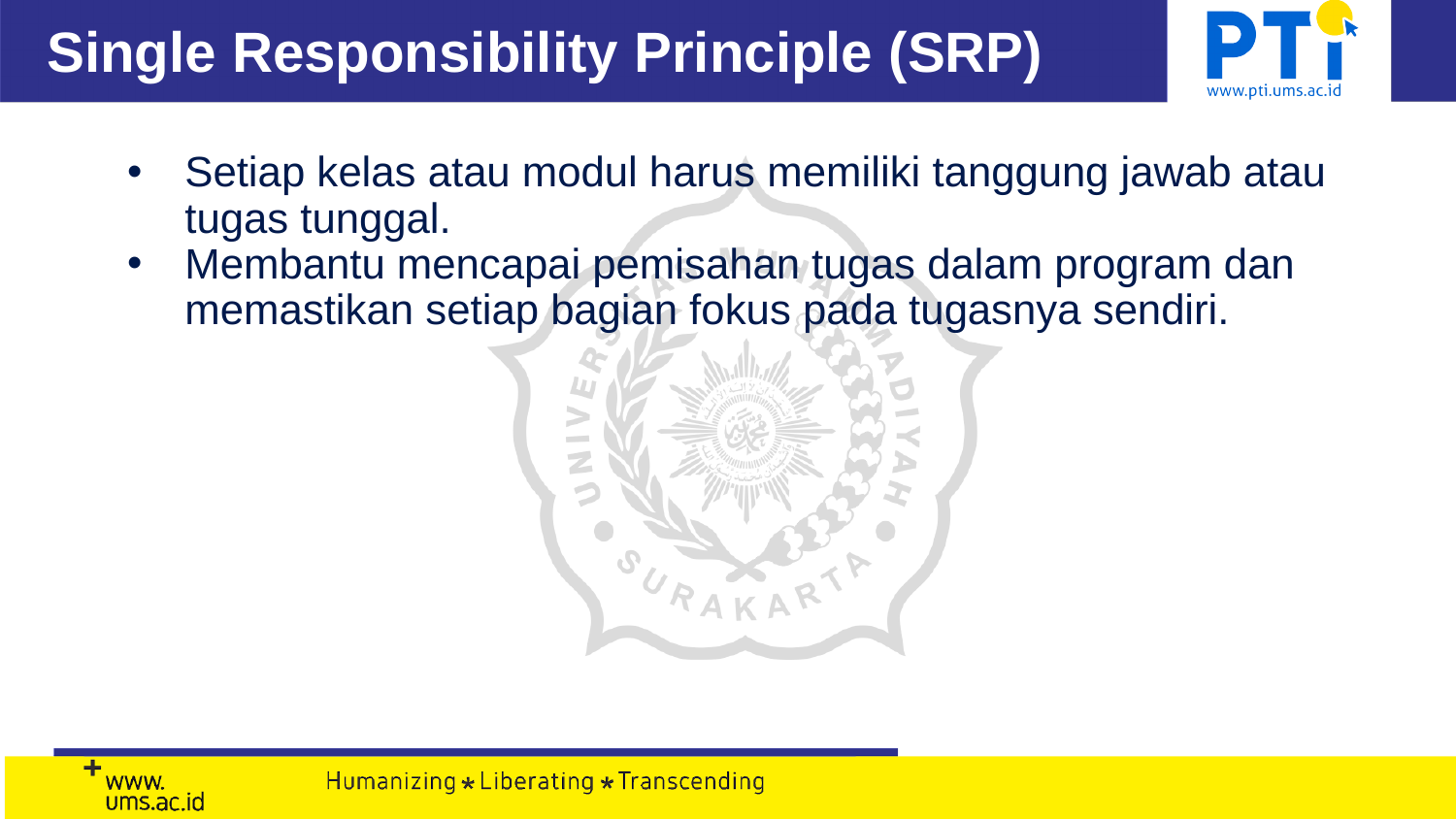

# Single Responsibility Principle (SRP)
Setiap kelas atau modul harus memiliki tanggung jawab atau tugas tunggal.
Membantu mencapai pemisahan tugas dalam program dan memastikan setiap bagian fokus pada tugasnya sendiri.